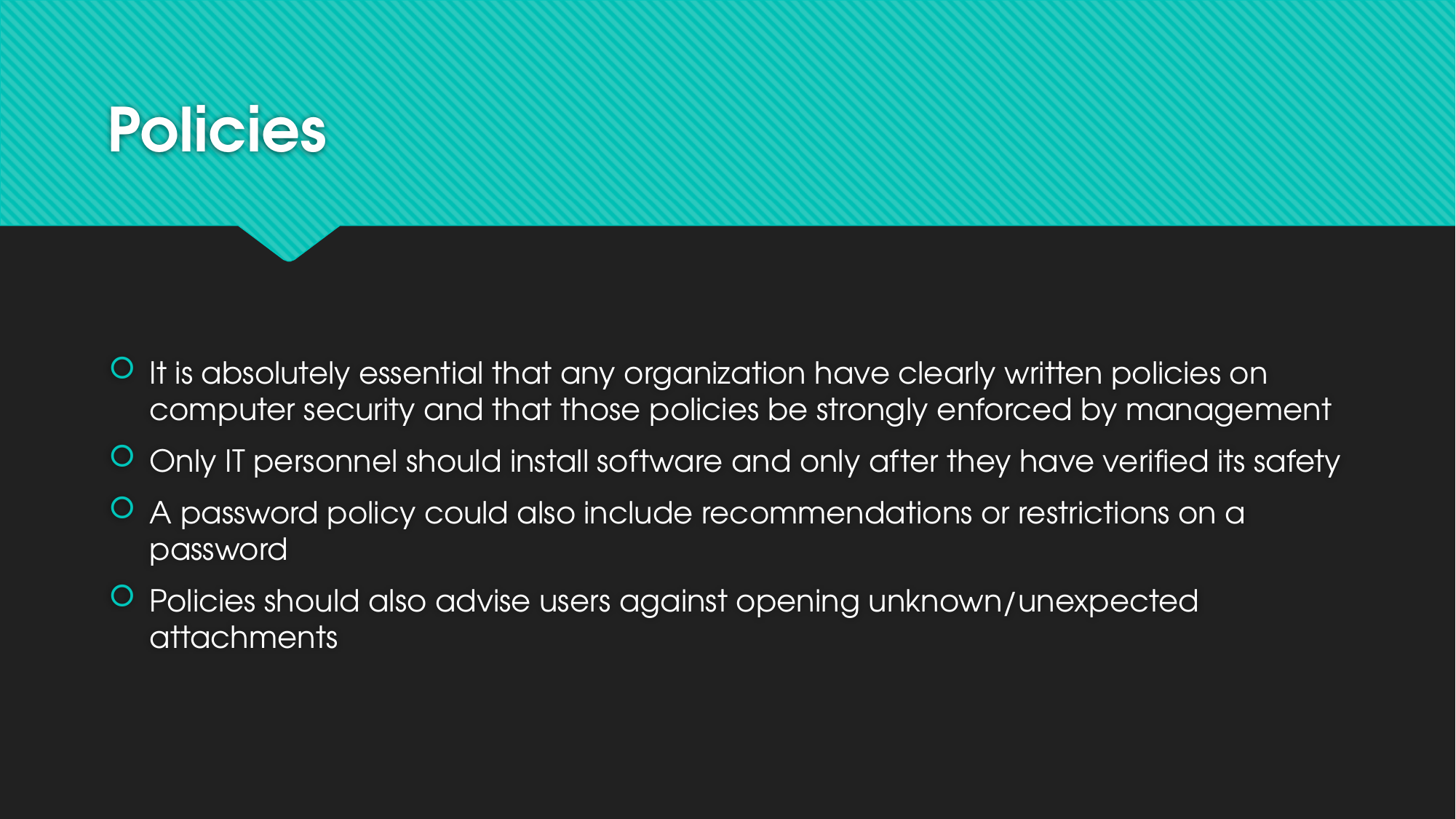

# Policies
It is absolutely essential that any organization have clearly written policies on computer security and that those policies be strongly enforced by management
Only IT personnel should install software and only after they have verified its safety
A password policy could also include recommendations or restrictions on a password
Policies should also advise users against opening unknown/unexpected attachments